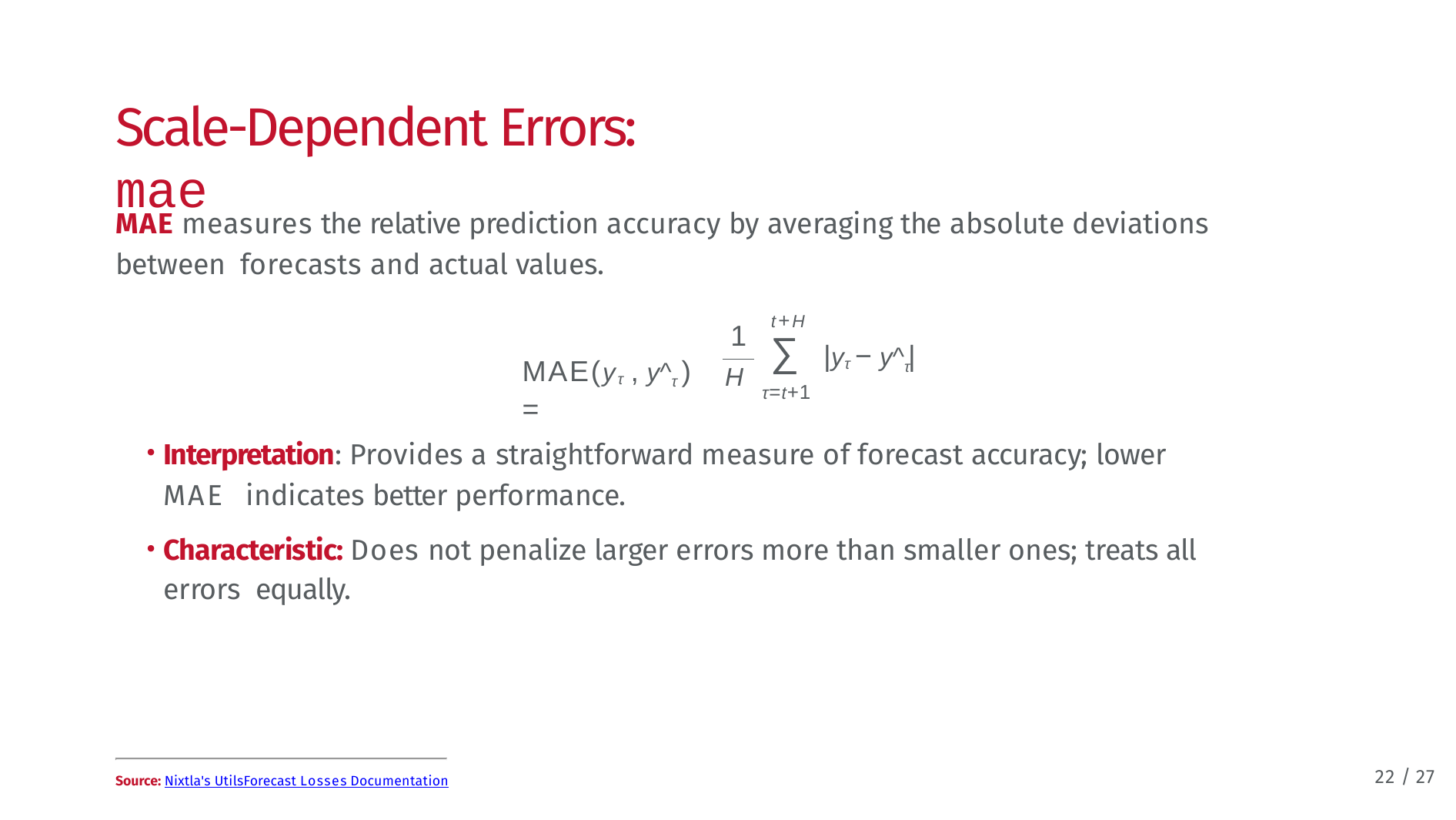

# Scale-Dependent Errors: mae
MAE measures the relative prediction accuracy by averaging the absolute deviations between  forecasts and actual values.
1
H
t+H
∑ |yτ − y^τ |
τ=t+1
MAE(yτ , y^τ ) =

Interpretation: Provides a straightforward measure of forecast accuracy; lower MAE  indicates better performance.
Characteristic: Does not penalize larger errors more than smaller ones; treats all errors  equally.

22 / 27
Source: Nixtla's UtilsForecast Losses Documentation